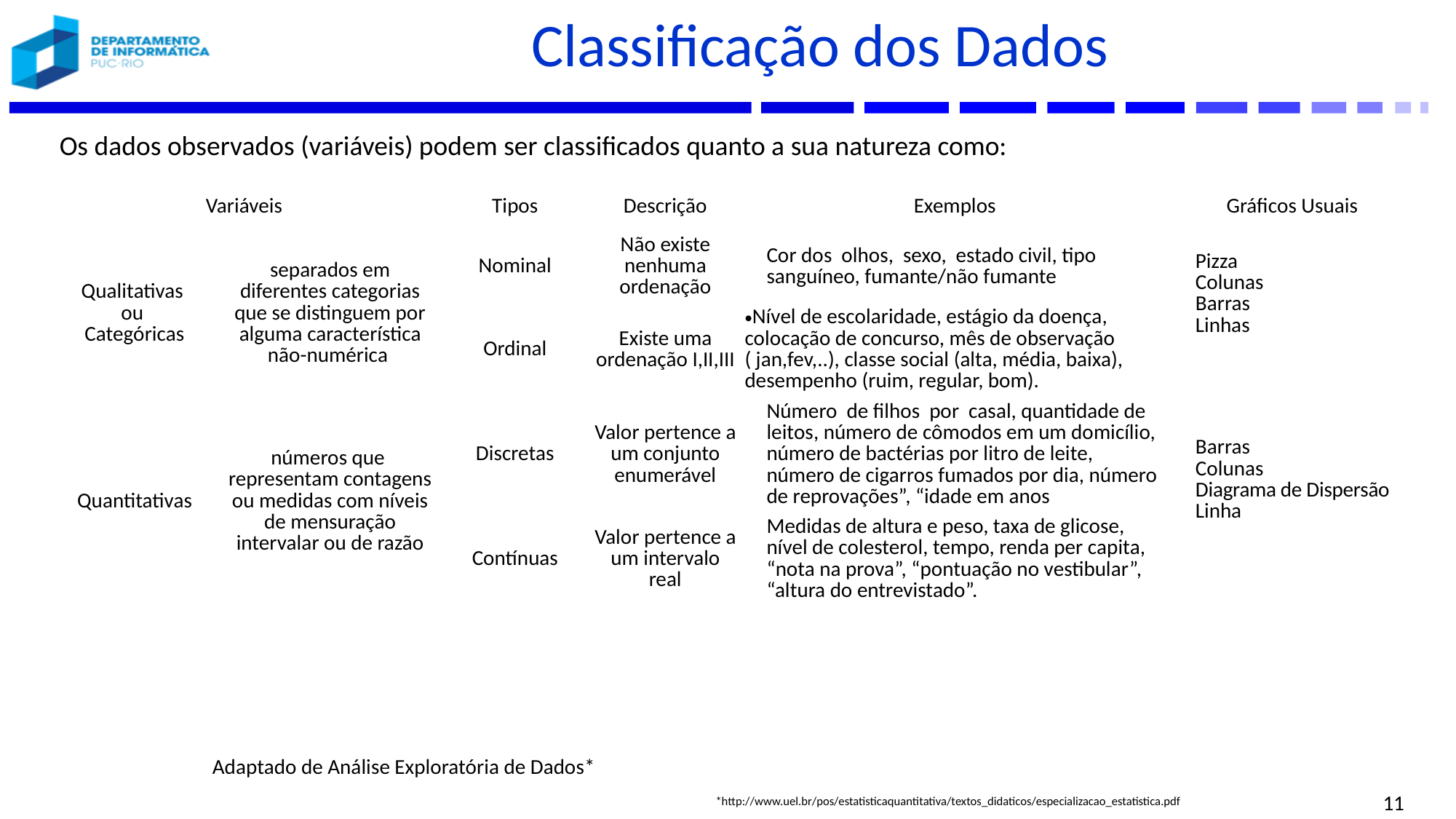

# Classificação dos Dados
Os dados observados (variáveis) podem ser classificados quanto a sua natureza como:

| Variáveis |  | Tipos | Descrição | Exemplos | Gráficos Usuais |
| --- | --- | --- | --- | --- | --- |
| Qualitativas ou Categóricas | separados em diferentes categorias que se distinguem por alguma característica não-numérica | Nominal | Não existe nenhuma ordenação | Cor dos olhos, sexo, estado civil, tipo sanguíneo, fumante/não fumante | Pizza Colunas Barras Linhas |
|  |  | Ordinal | Existe uma ordenação I,II,III | Nível de escolaridade, estágio da doença, colocação de concurso, mês de observação ( jan,fev,..), classe social (alta, média, baixa), desempenho (ruim, regular, bom). |  |
| Quantitativas | números que representam contagens ou medidas com níveis de mensuração intervalar ou de razão | Discretas | Valor pertence a um conjunto enumerável | Número de filhos por casal, quantidade de leitos, número de cômodos em um domicílio, número de bactérias por litro de leite, número de cigarros fumados por dia, número de reprovações”, “idade em anos | Barras Colunas Diagrama de Dispersão Linha |
|  |  | Contínuas | Valor pertence a um intervalo real | Medidas de altura e peso, taxa de glicose, nível de colesterol, tempo, renda per capita, “nota na prova”, “pontuação no vestibular”, “altura do entrevistado”. |  |
Adaptado de Análise Exploratória de Dados*
*http://www.uel.br/pos/estatisticaquantitativa/textos_didaticos/especializacao_estatistica.pdf
11